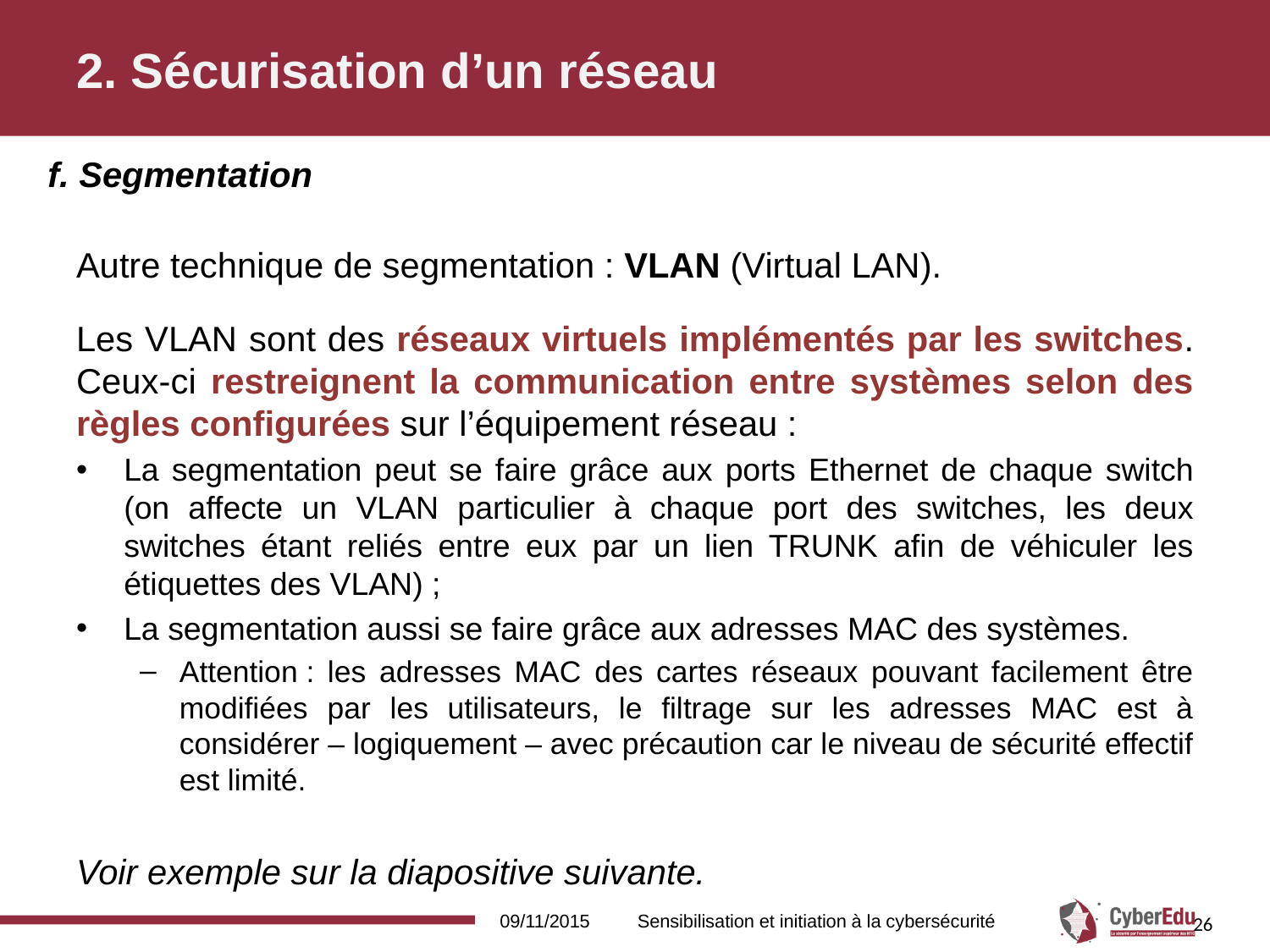

# 2. Sécurisation d’un réseau
f. Segmentation
Autre technique de segmentation : VLAN (Virtual LAN).

Les VLAN sont des réseaux virtuels implémentés par les switches. Ceux-ci restreignent la communication entre systèmes selon des règles configurées sur l’équipement réseau :
La segmentation peut se faire grâce aux ports Ethernet de chaque switch (on affecte un VLAN particulier à chaque port des switches, les deux switches étant reliés entre eux par un lien TRUNK afin de véhiculer les étiquettes des VLAN) ;
La segmentation aussi se faire grâce aux adresses MAC des systèmes.
Attention : les adresses MAC des cartes réseaux pouvant facilement être modifiées par les utilisateurs, le filtrage sur les adresses MAC est à considérer – logiquement – avec précaution car le niveau de sécurité effectif est limité.

Voir exemple sur la diapositive suivante.

09/11/2015
Sensibilisation et initiation à la cybersécurité